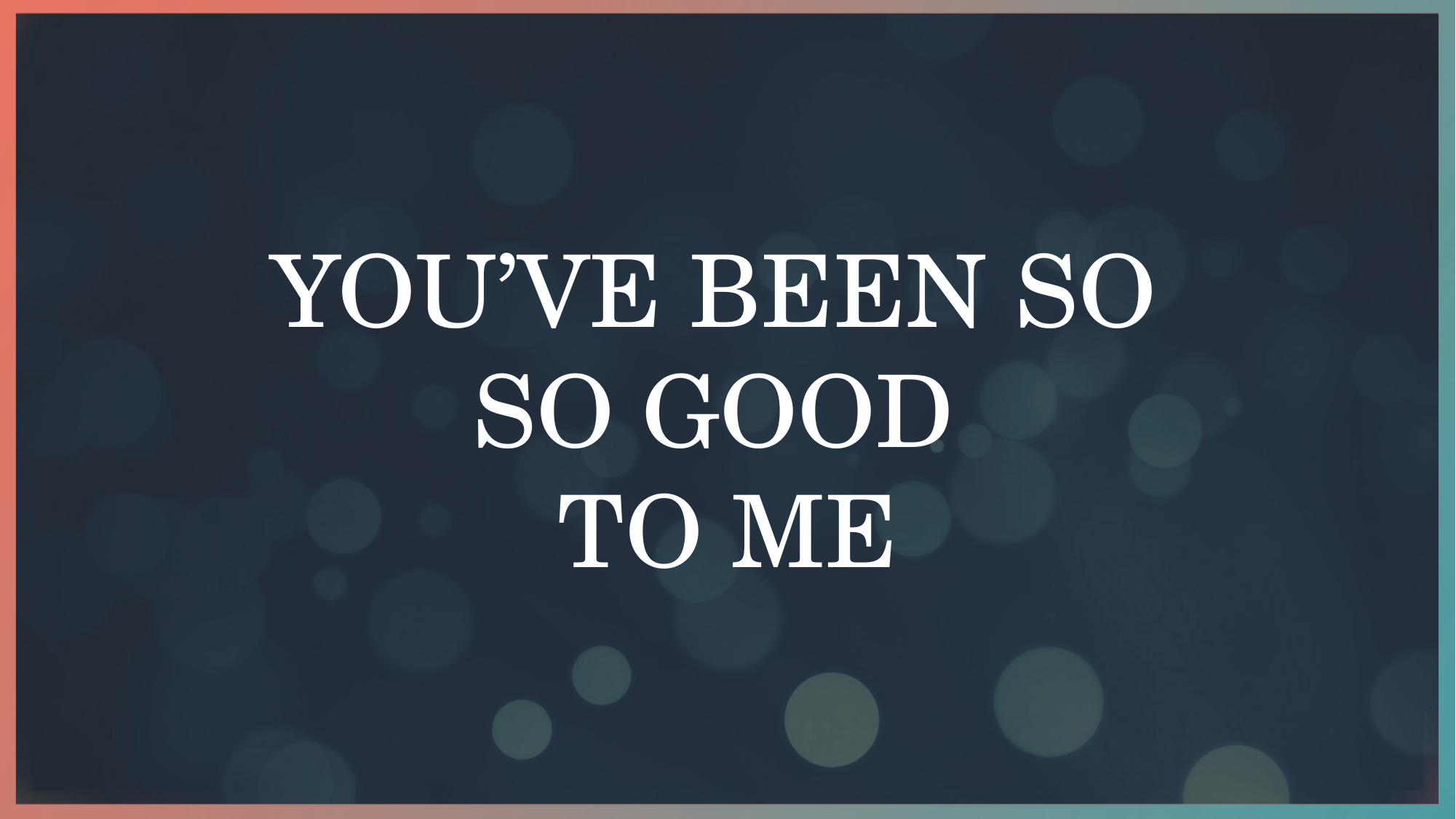

YOU’VE BEEN SO
SO GOOD
TO ME